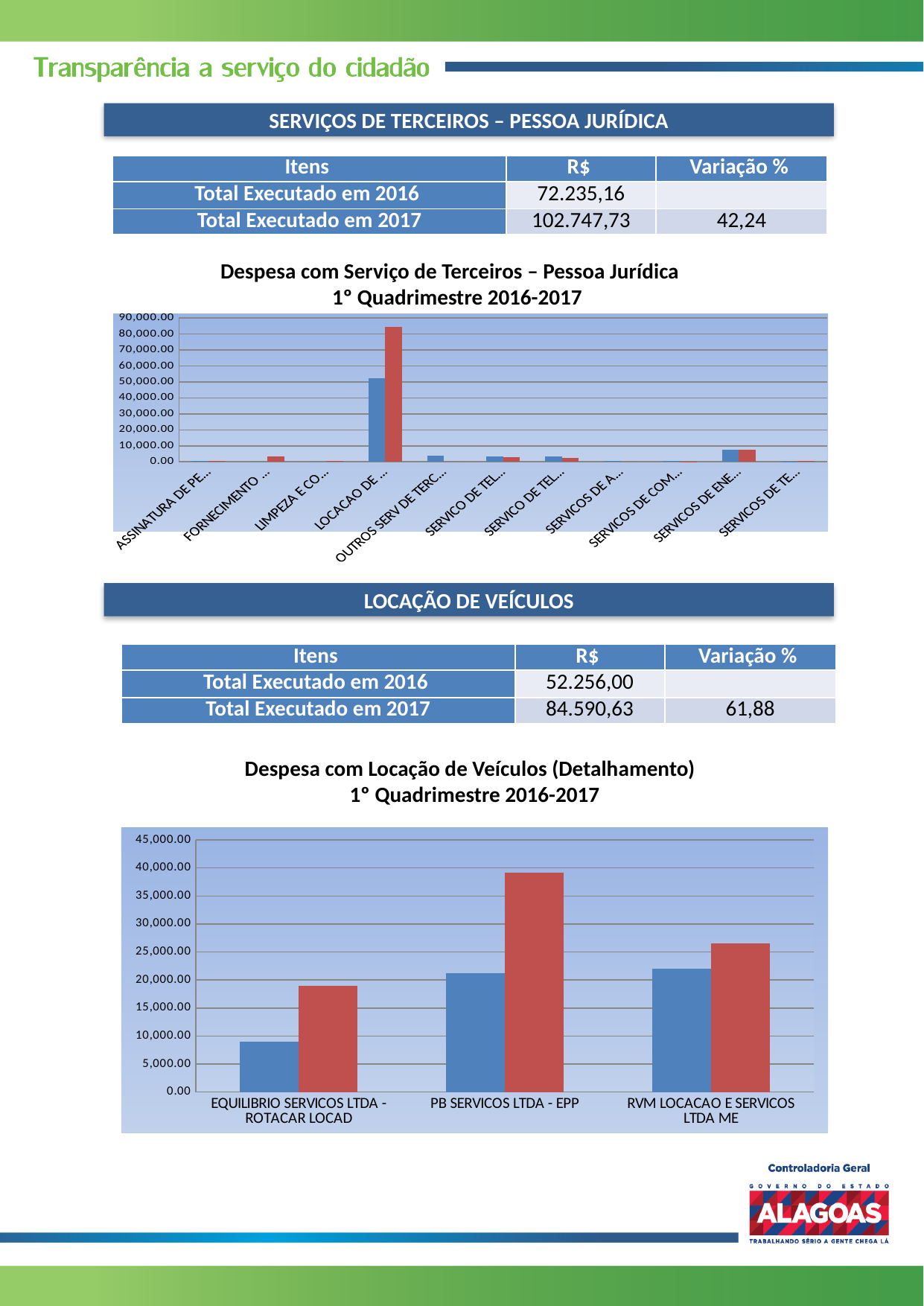

SERVIÇOS DE TERCEIROS – PESSOA JURÍDICA
| Itens | R$ | Variação % |
| --- | --- | --- |
| Total Executado em 2016 | 72.235,16 |  |
| Total Executado em 2017 | 102.747,73 | 42,24 |
Despesa com Serviço de Terceiros – Pessoa Jurídica
1º Quadrimestre 2016-2017

### Chart

| Category |  |  |
|---|---|---|
| ASSINATURA DE PERIODICOS E ANUIDADES | 590.98 | 640.3499999999999 |
| FORNECIMENTO DE ALIMENTACAO | 0.0 | 3300.0 |
| LIMPEZA E CONSERVACAO | 0.0 | 465.0 |
| LOCACAO DE VEICULOS | 52256.0 | 84590.63 |
| OUTROS SERV DE TERCEIROS PJ- PAGTO ANTECIPADO | 4000.0 | 0.0 |
| SERVICO DE TELEFONIA FIXA | 3196.9100000000003 | 2954.8100000000004 |
| SERVICO DE TELEFONIA MOVEL | 3389.12 | 2583.17 |
| SERVICOS DE AGUA E ESGOTO | 648.63 | 0.0 |
| SERVICOS DE COMUNICACAO EM GERAL | 740.15 | 194.29 |
| SERVICOS DE ENERGIA ELETRICA | 7385.1 | 7432.89 |
| SERVICOS DE TELEPROCESSAMENTO | 28.27 | 586.59 |
LOCAÇÃO DE VEÍCULOS
| Itens | R$ | Variação % |
| --- | --- | --- |
| Total Executado em 2016 | 52.256,00 |  |
| Total Executado em 2017 | 84.590,63 | 61,88 |
Despesa com Locação de Veículos (Detalhamento)
1º Quadrimestre 2016-2017

### Chart

| Category |  |  |
|---|---|---|
| EQUILIBRIO SERVICOS LTDA - ROTACAR LOCAD | 9000.0 | 18900.39 |
| PB SERVICOS LTDA - EPP | 21256.0 | 39205.64 |
| RVM LOCACAO E SERVICOS LTDA ME | 22000.0 | 26484.6 |